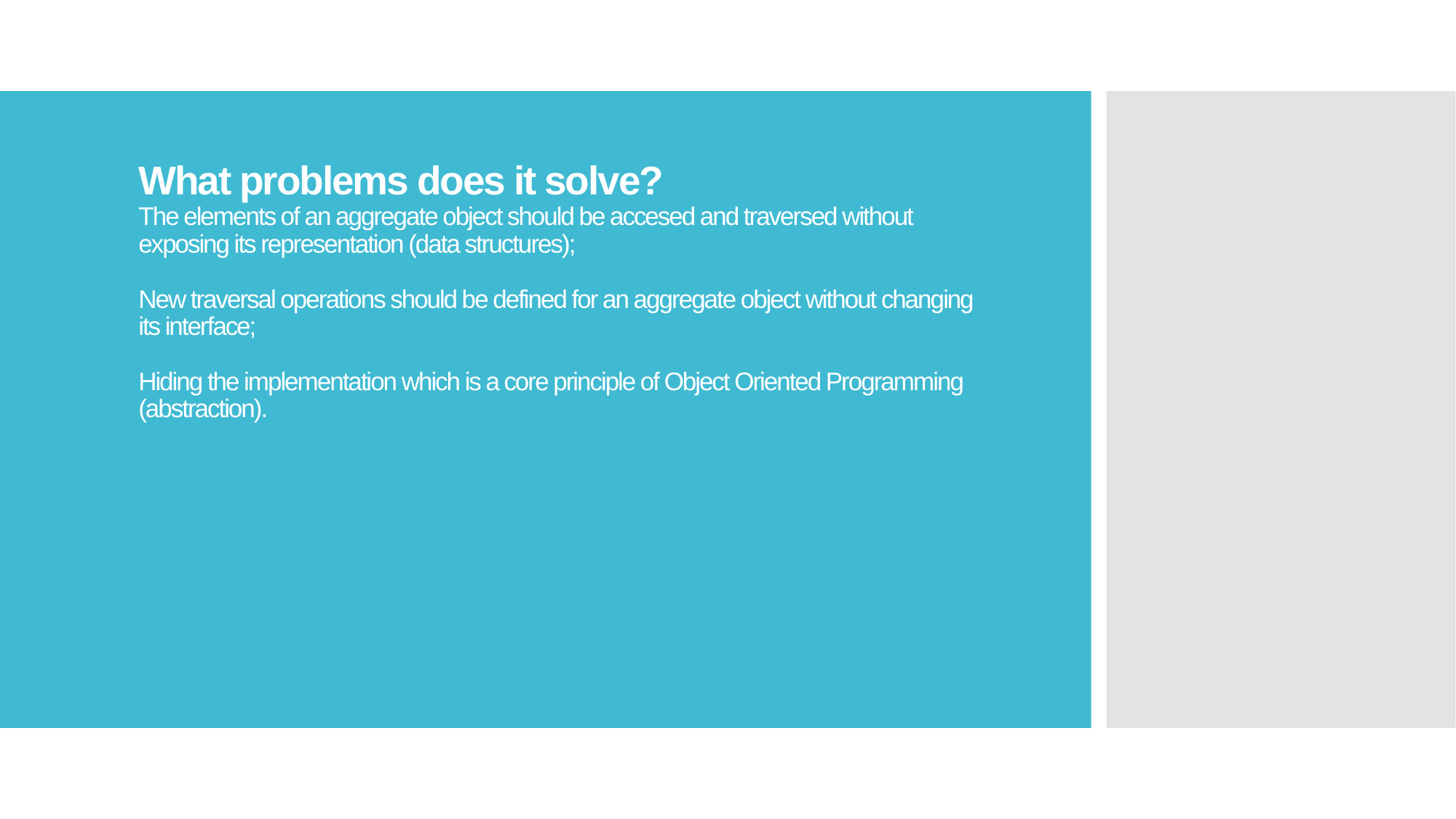

# What problems does it solve? The elements of an aggregate object should be accesed and traversed without exposing its representation (data structures); New traversal operations should be defined for an aggregate object without changing its interface; Hiding the implementation which is a core principle of Object Oriented Programming (abstraction).